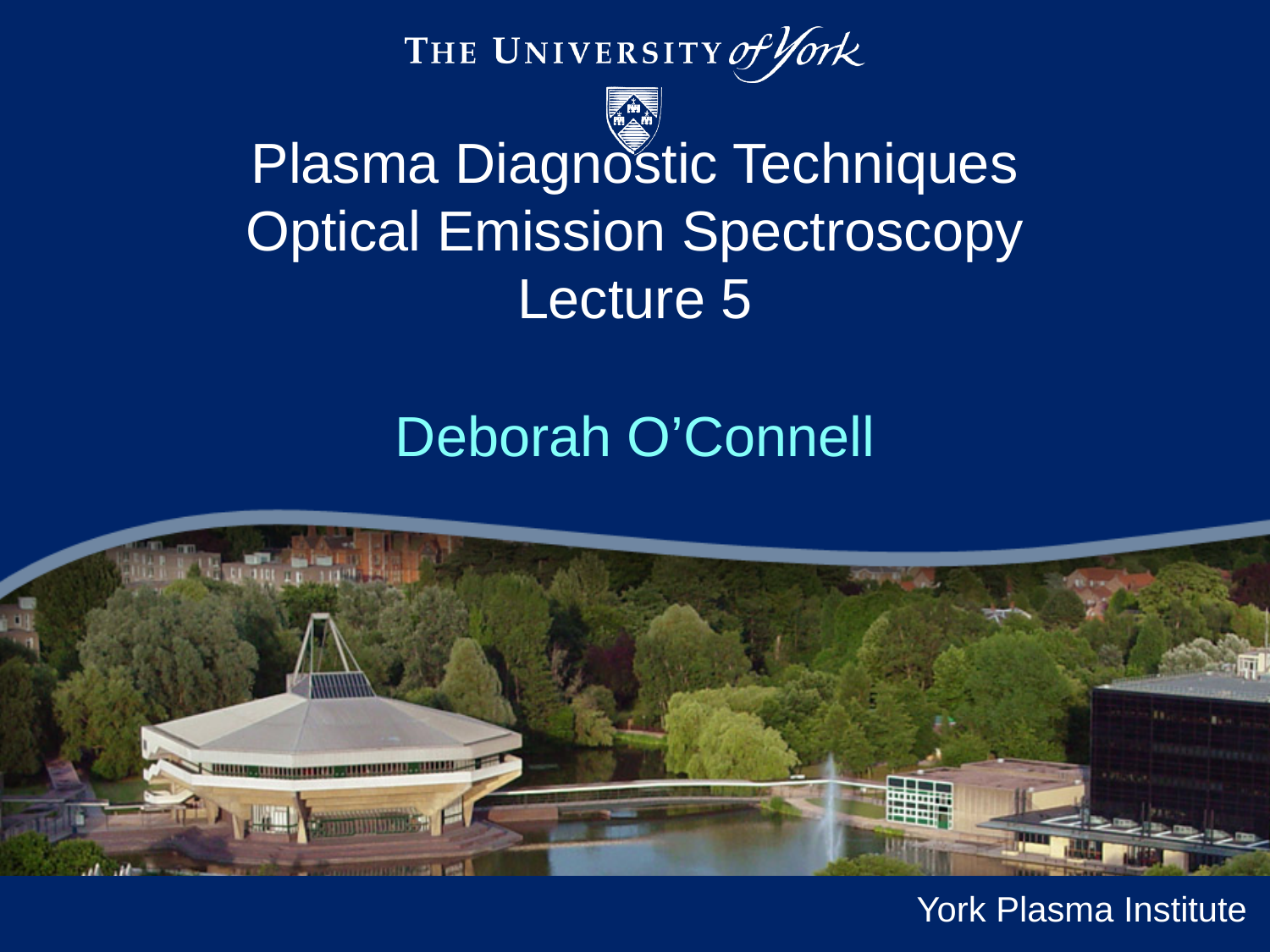

# Plasma Diagnostic Techniques Optical Emission Spectroscopy Lecture 5
Deborah O’Connell
York Plasma Institute